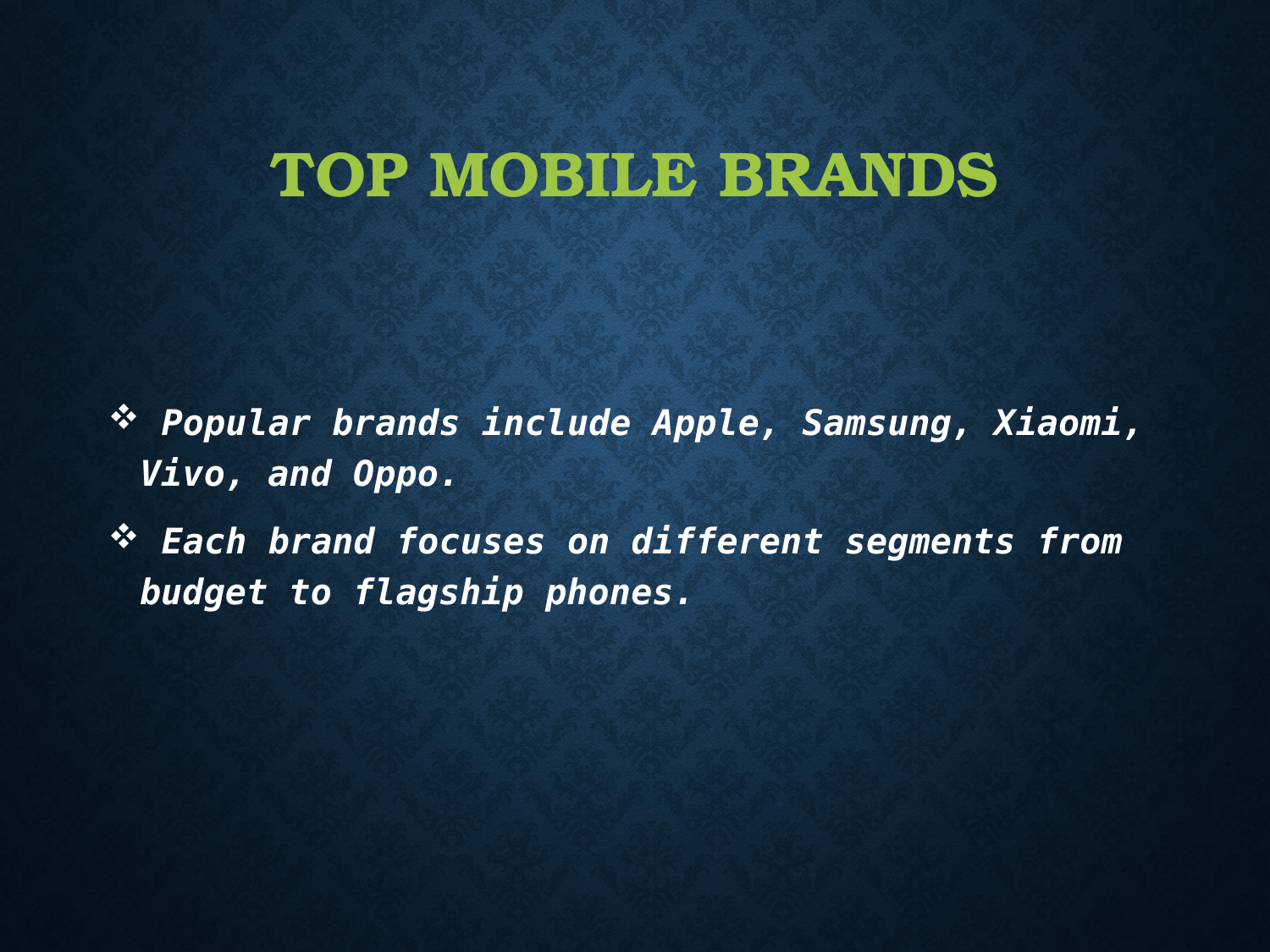

# Top Mobile Brands
 Popular brands include Apple, Samsung, Xiaomi, Vivo, and Oppo.
 Each brand focuses on different segments from budget to flagship phones.